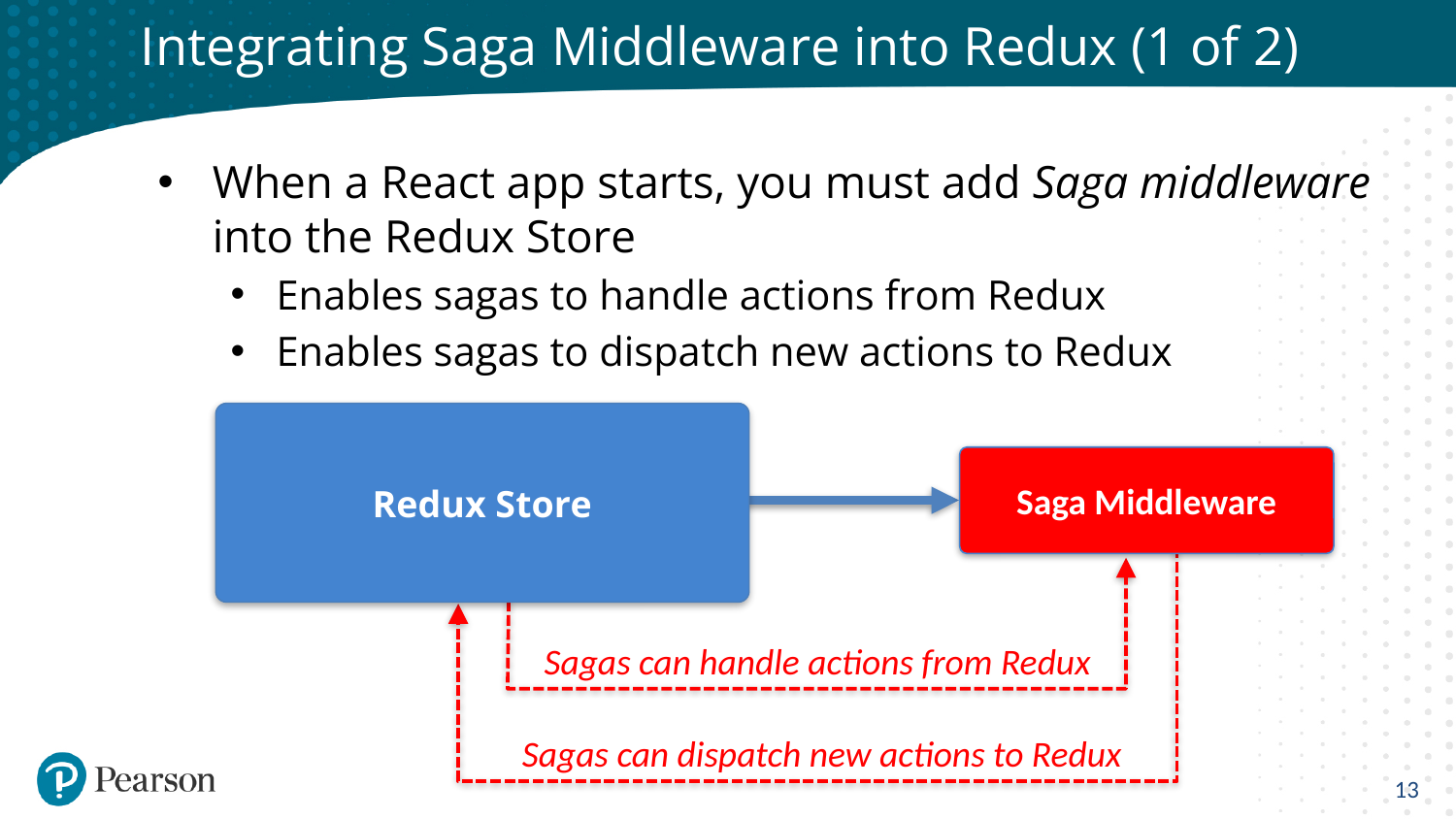

# Integrating Saga Middleware into Redux (1 of 2)
When a React app starts, you must add Saga middleware into the Redux Store
Enables sagas to handle actions from Redux
Enables sagas to dispatch new actions to Redux
Redux Store
Saga Middleware

Sagas can handle actions from Redux

Sagas can dispatch new actions to Redux
13